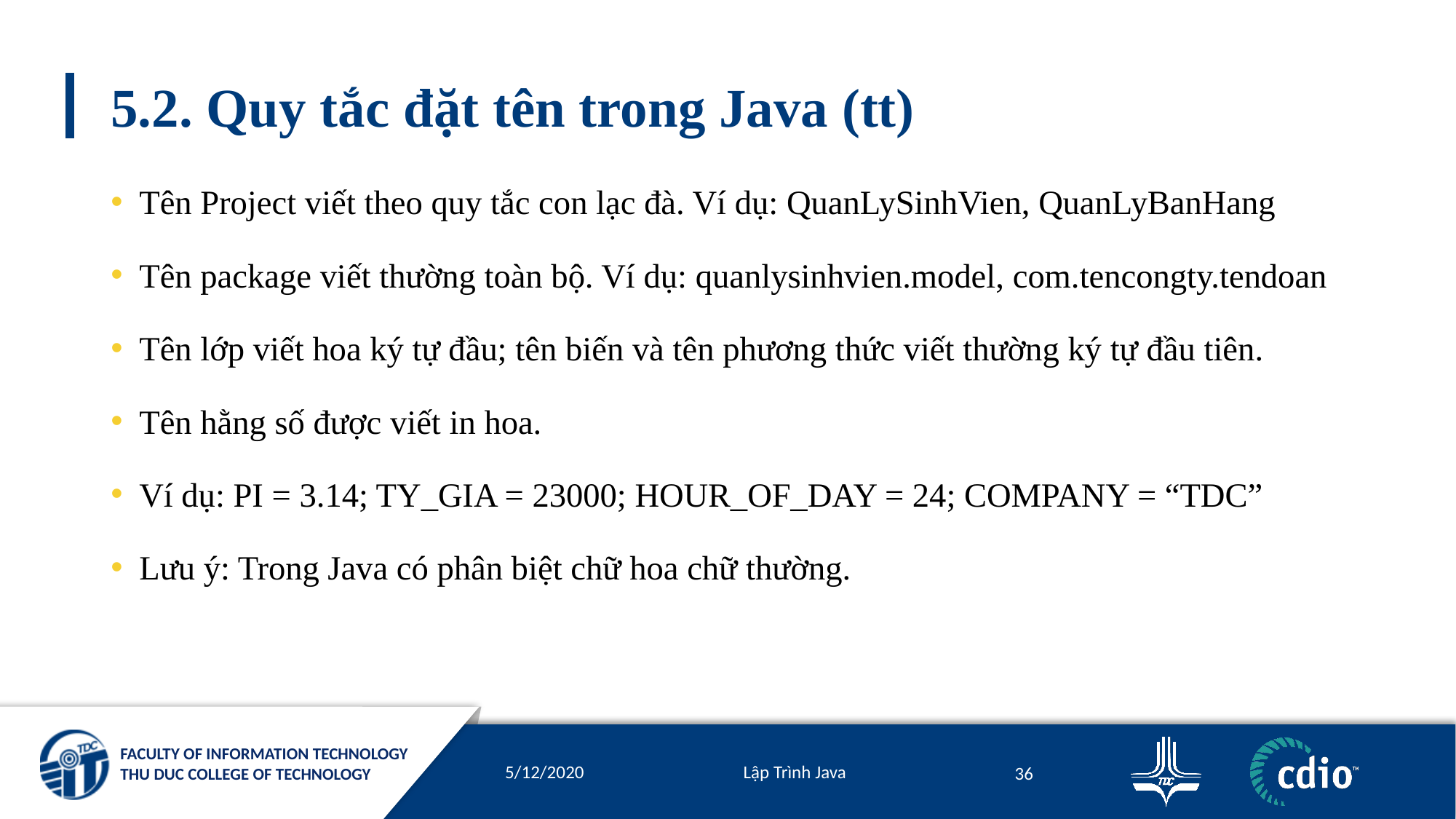

# 5.2. Quy tắc đặt tên trong Java (tt)
Tên Project viết theo quy tắc con lạc đà. Ví dụ: QuanLySinhVien, QuanLyBanHang
Tên package viết thường toàn bộ. Ví dụ: quanlysinhvien.model, com.tencongty.tendoan
Tên lớp viết hoa ký tự đầu; tên biến và tên phương thức viết thường ký tự đầu tiên.
Tên hằng số được viết in hoa.
Ví dụ: PI = 3.14; TY_GIA = 23000; HOUR_OF_DAY = 24; COMPANY = “TDC”
Lưu ý: Trong Java có phân biệt chữ hoa chữ thường.